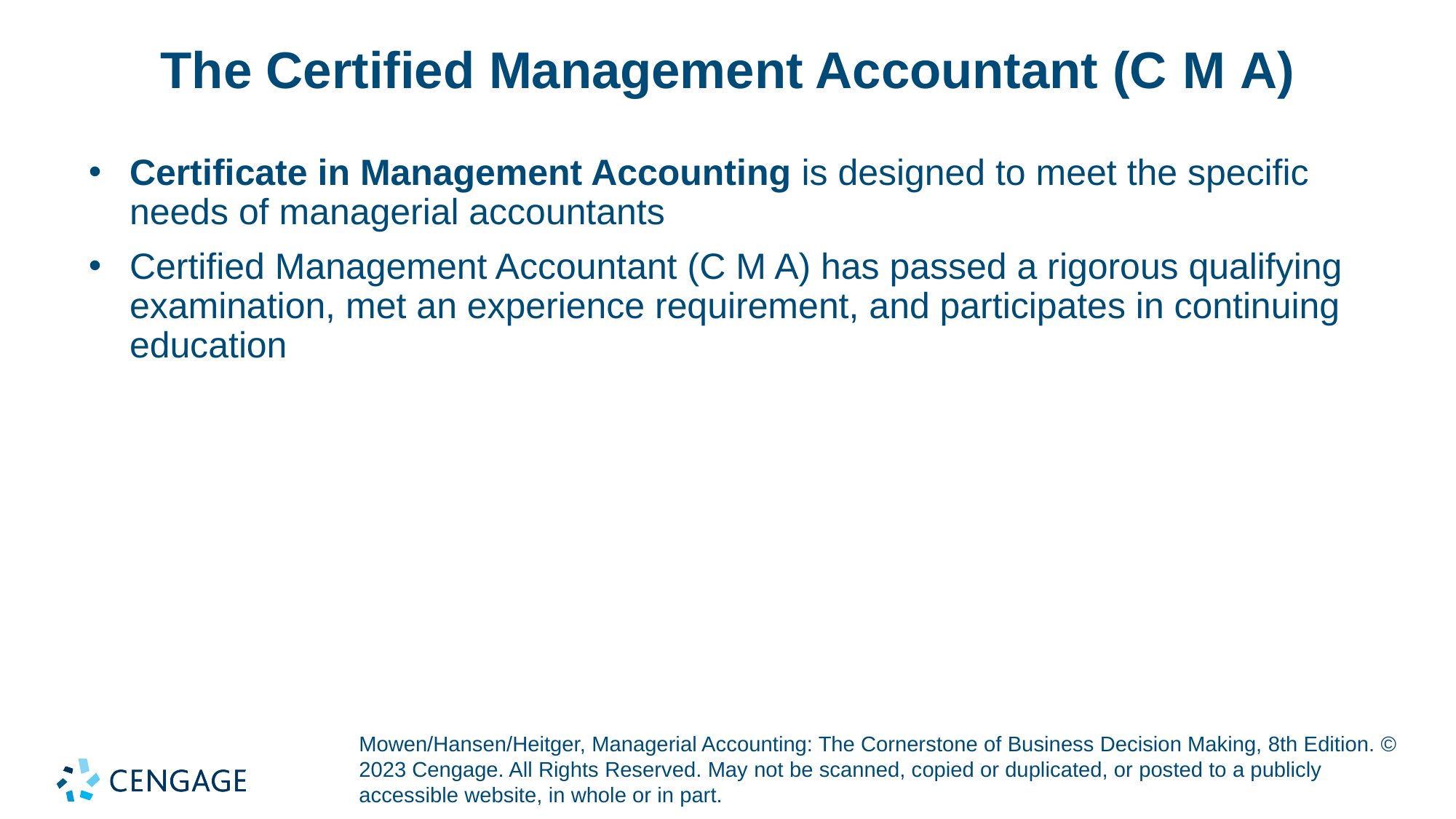

# The Certified Management Accountant (C  M   A)
Certificate in Management Accounting is designed to meet the specific needs of managerial accountants
Certified Management Accountant (C M A) has passed a rigorous qualifying examination, met an experience requirement, and participates in continuing education